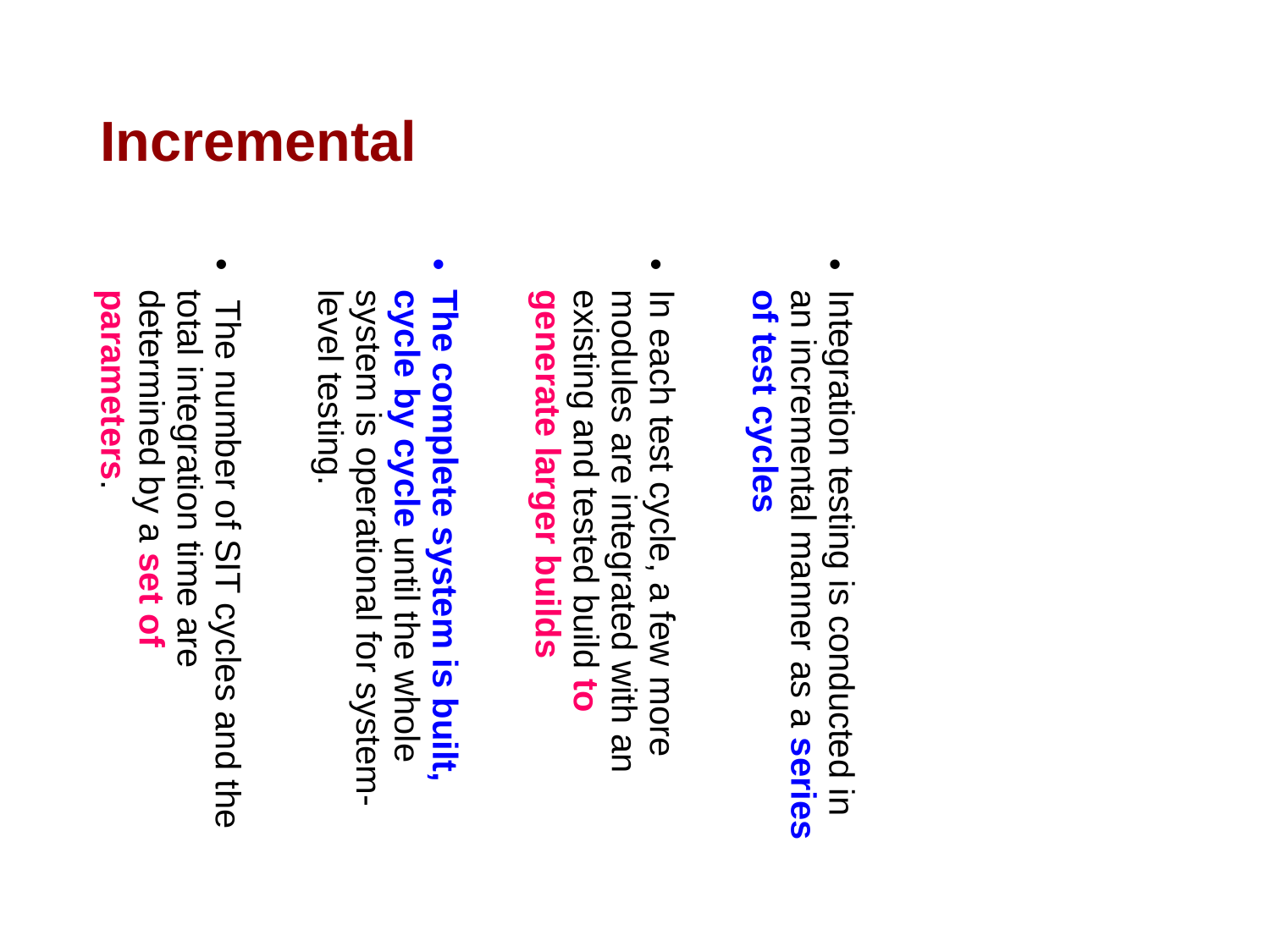

Incremental
Integration testing is conducted in an incremental manner as a series of test cycles

In each test cycle, a few more modules are integrated with an existing and tested build to generate larger builds

The complete system is built, cycle by cycle until the whole system is operational for system-level testing.

 The number of SIT cycles and the total integration time are determined by a set of parameters.